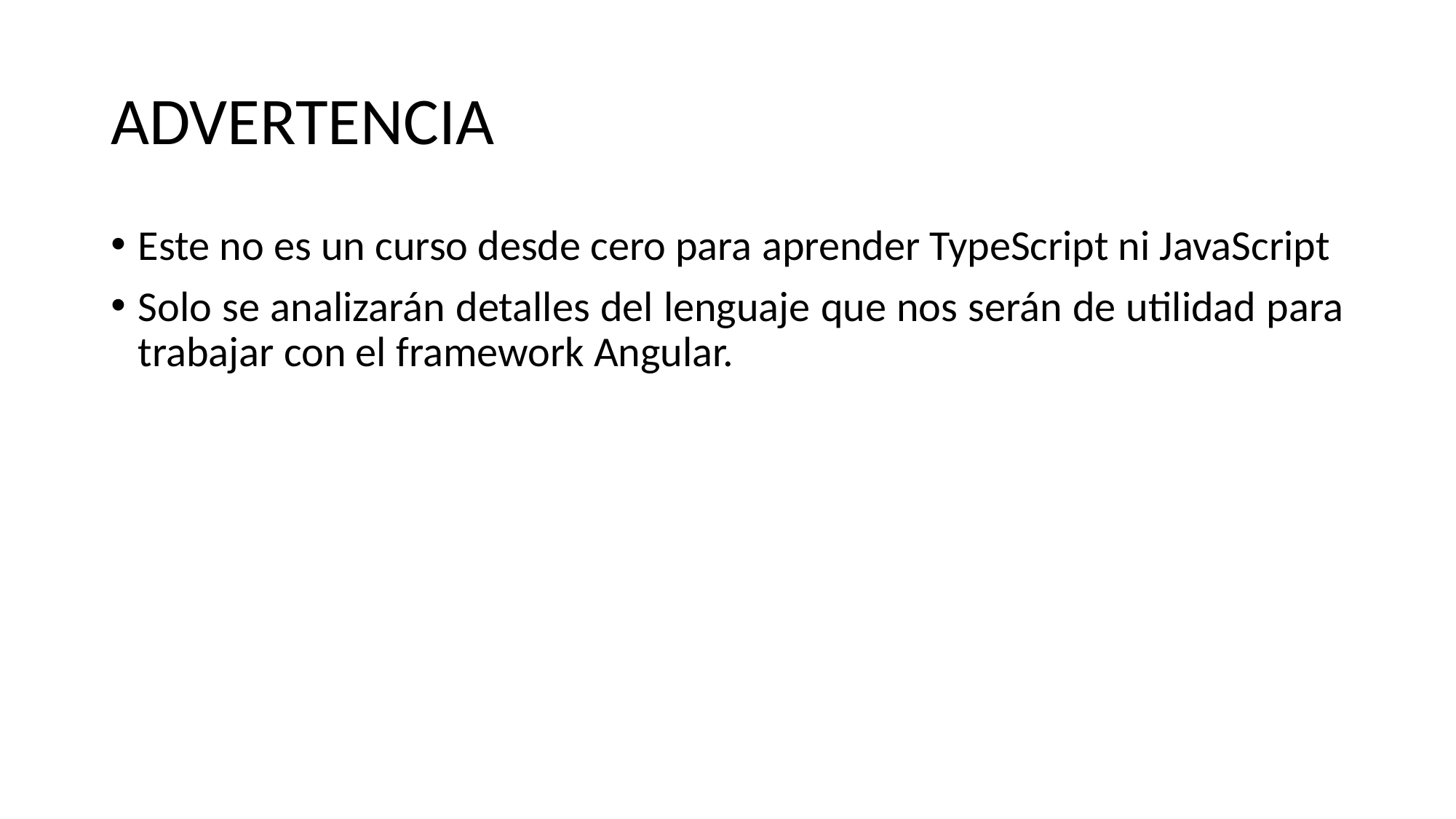

# ADVERTENCIA
Este no es un curso desde cero para aprender TypeScript ni JavaScript
Solo se analizarán detalles del lenguaje que nos serán de utilidad para trabajar con el framework Angular.